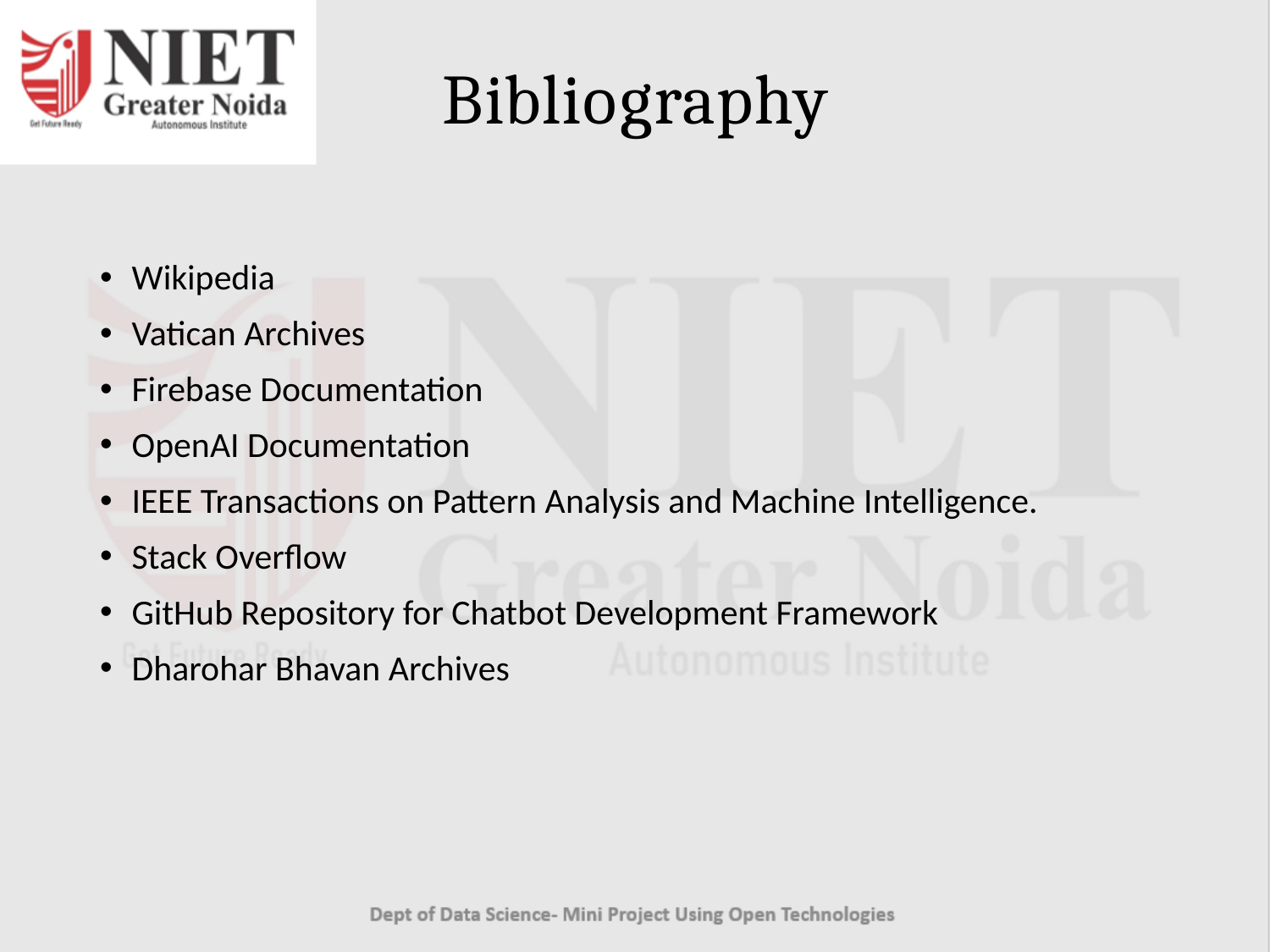

# Bibliography

Wikipedia
Vatican Archives
Firebase Documentation
OpenAI Documentation
IEEE Transactions on Pattern Analysis and Machine Intelligence.
Stack Overflow
GitHub Repository for Chatbot Development Framework
Dharohar Bhavan Archives